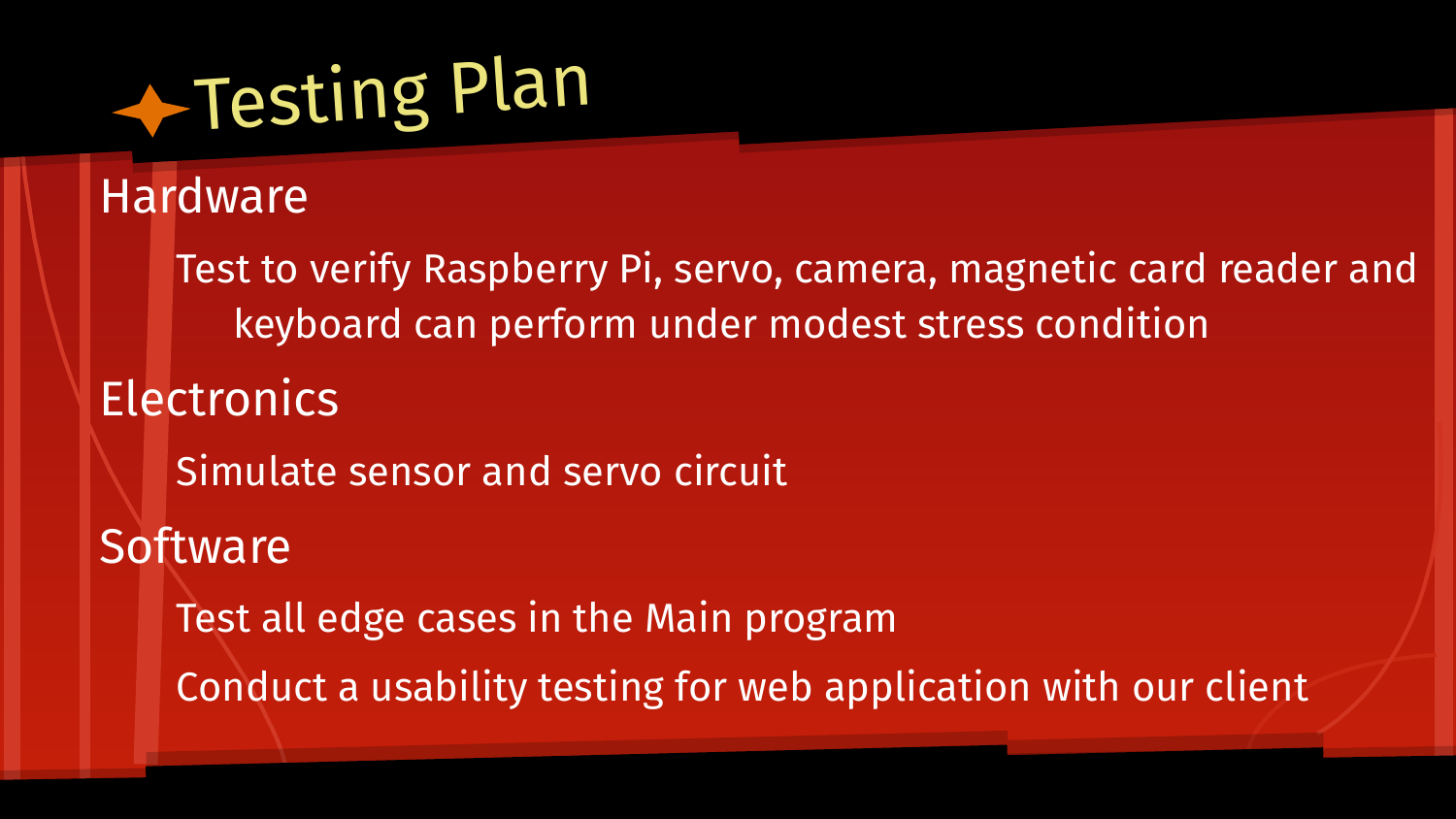

# Testing Plan
Hardware
Test to verify Raspberry Pi, servo, camera, magnetic card reader and keyboard can perform under modest stress condition
Electronics
Simulate sensor and servo circuit
Software
Test all edge cases in the Main program
Conduct a usability testing for web application with our client